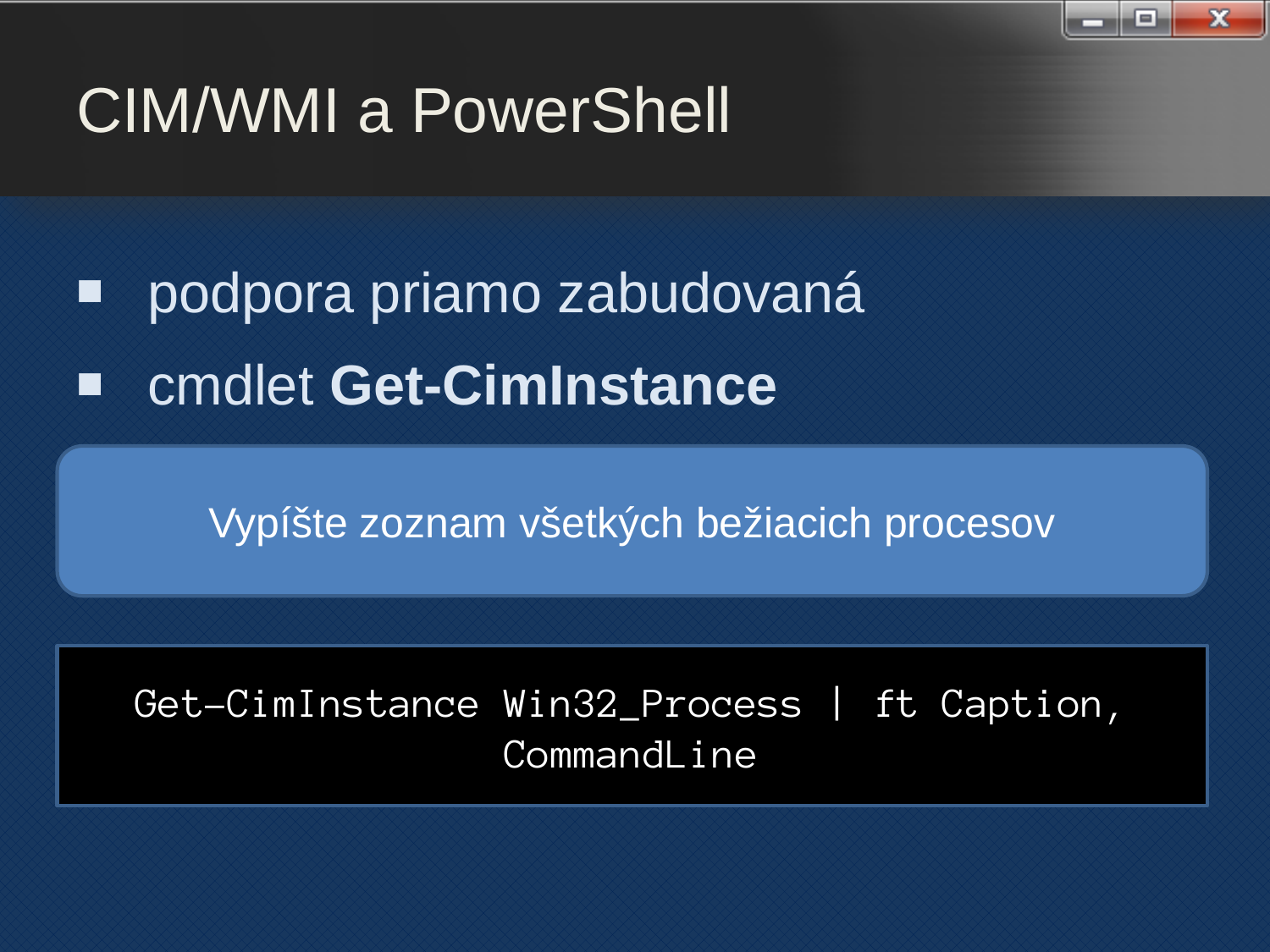

# CIM/WMI a PowerShell
podpora priamo zabudovaná
cmdlet Get-CimInstance
Vypíšte zoznam všetkých bežiacich procesov
Get-CimInstance Win32_Process | ft Caption, CommandLine